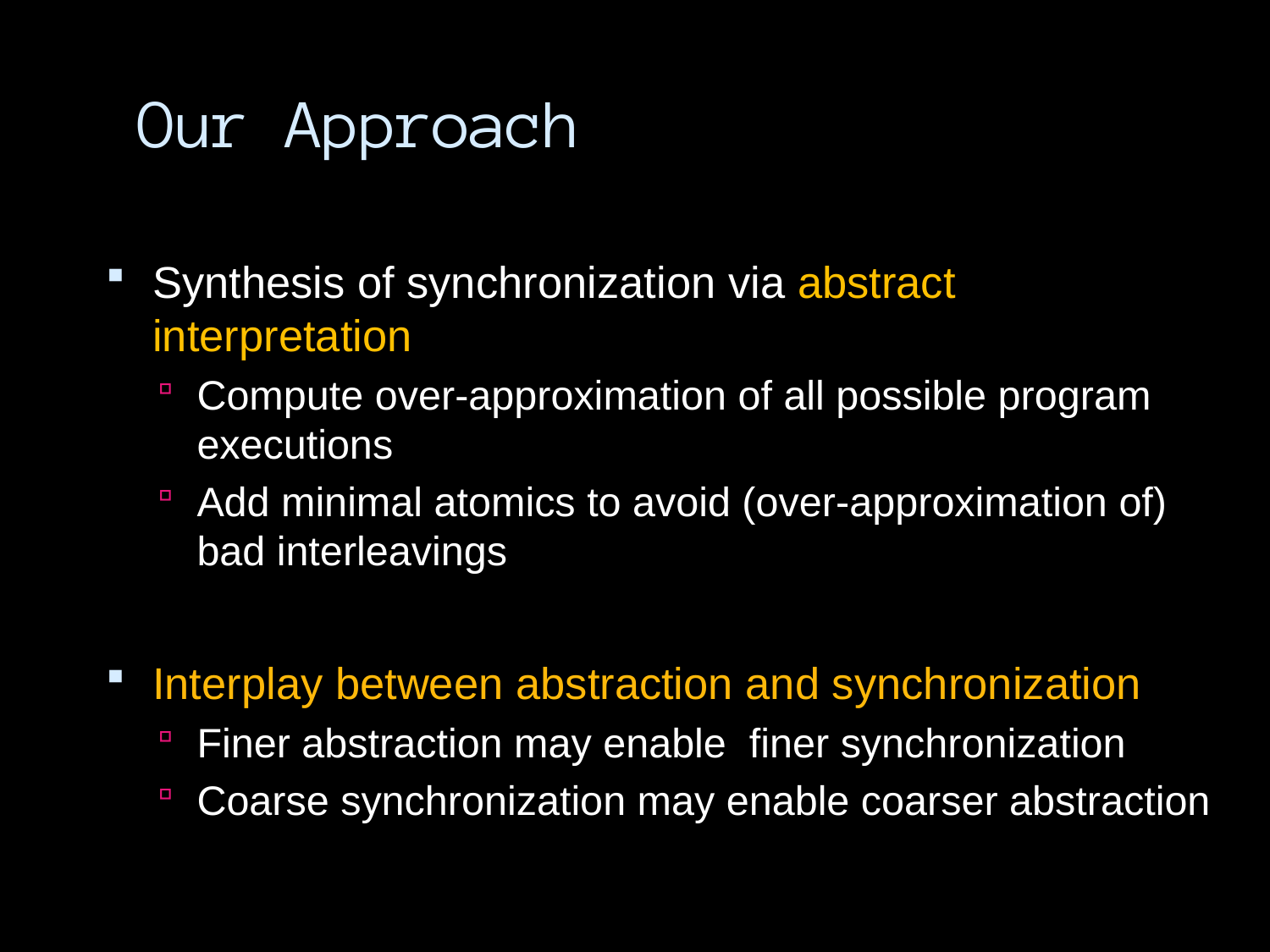

# Our Approach
Synthesis of synchronization via abstract interpretation
Compute over-approximation of all possible program executions
Add minimal atomics to avoid (over-approximation of) bad interleavings

Interplay between abstraction and synchronization
Finer abstraction may enable  finer synchronization
Coarse synchronization may enable coarser abstraction